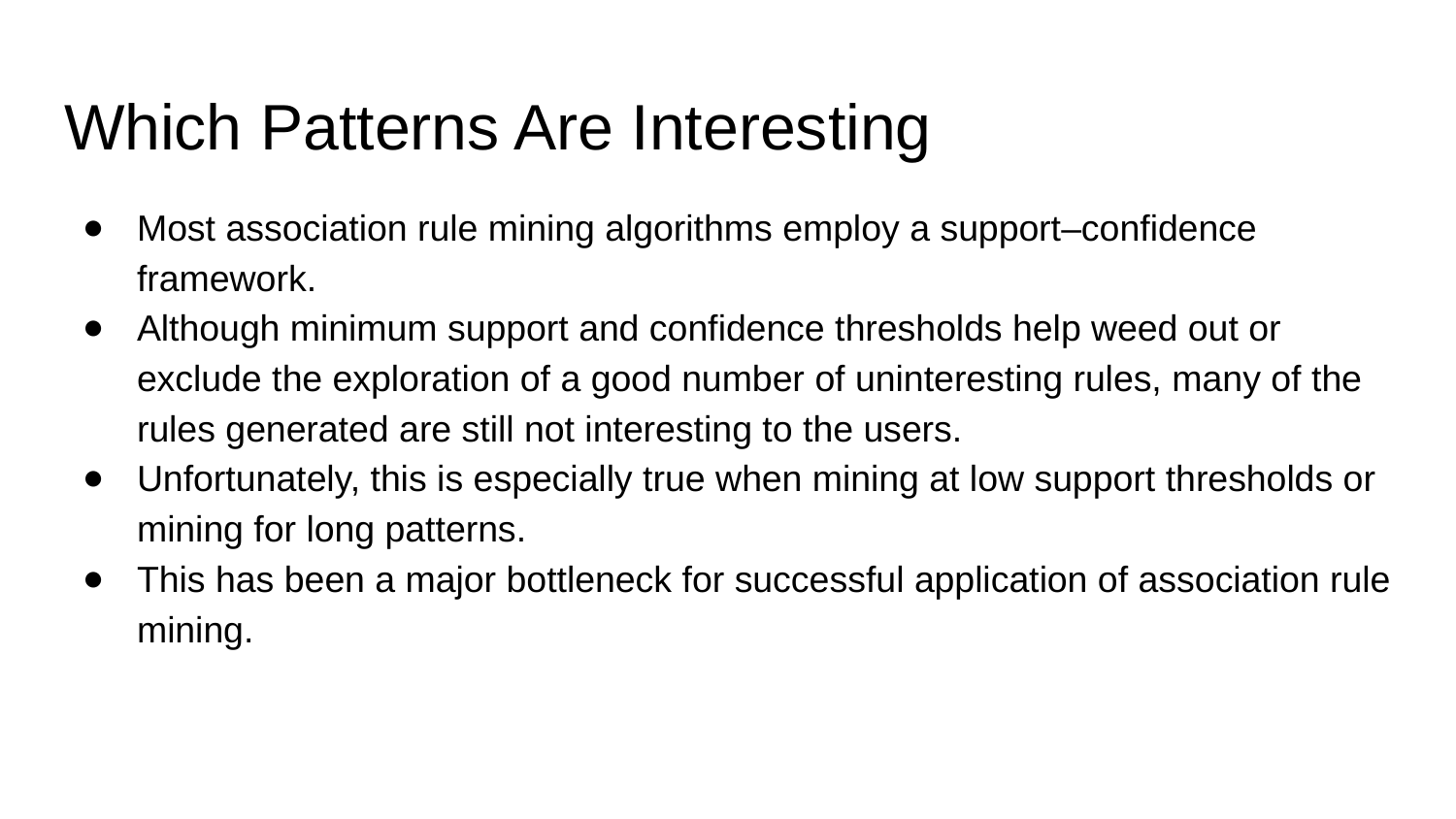

# Which Patterns Are Interesting
Most association rule mining algorithms employ a support–confidence framework.
Although minimum support and confidence thresholds help weed out or exclude the exploration of a good number of uninteresting rules, many of the rules generated are still not interesting to the users.
Unfortunately, this is especially true when mining at low support thresholds or mining for long patterns.
This has been a major bottleneck for successful application of association rule mining.